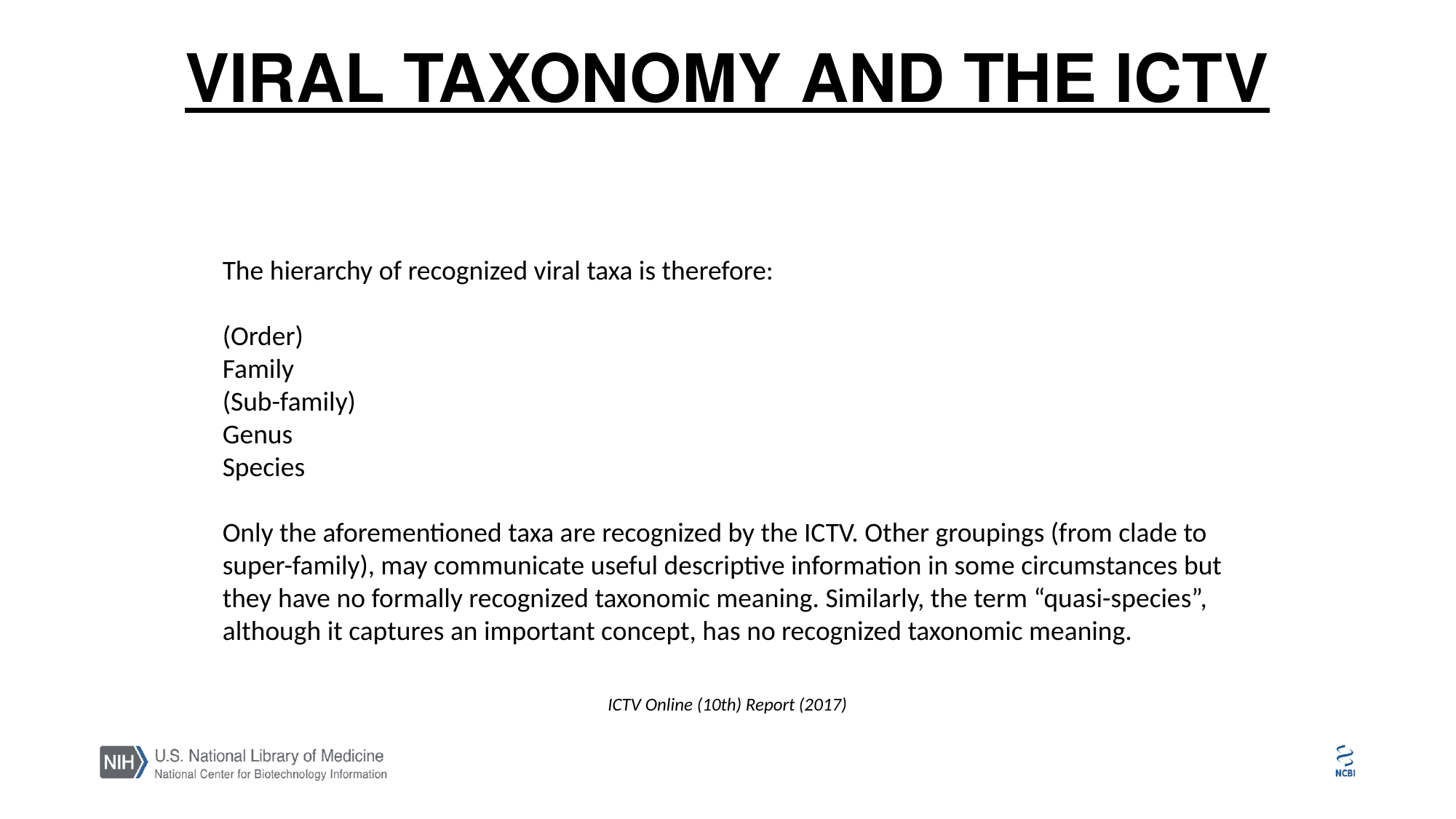

# Viral Taxonomy and the ICTV
The hierarchy of recognized viral taxa is therefore:

(Order)
Family
(Sub-family)
Genus
Species

Only the aforementioned taxa are recognized by the ICTV. Other groupings (from clade to super-family), may communicate useful descriptive information in some circumstances but they have no formally recognized taxonomic meaning. Similarly, the term “quasi-species”, although it captures an important concept, has no recognized taxonomic meaning.
ICTV Online (10th) Report (2017)